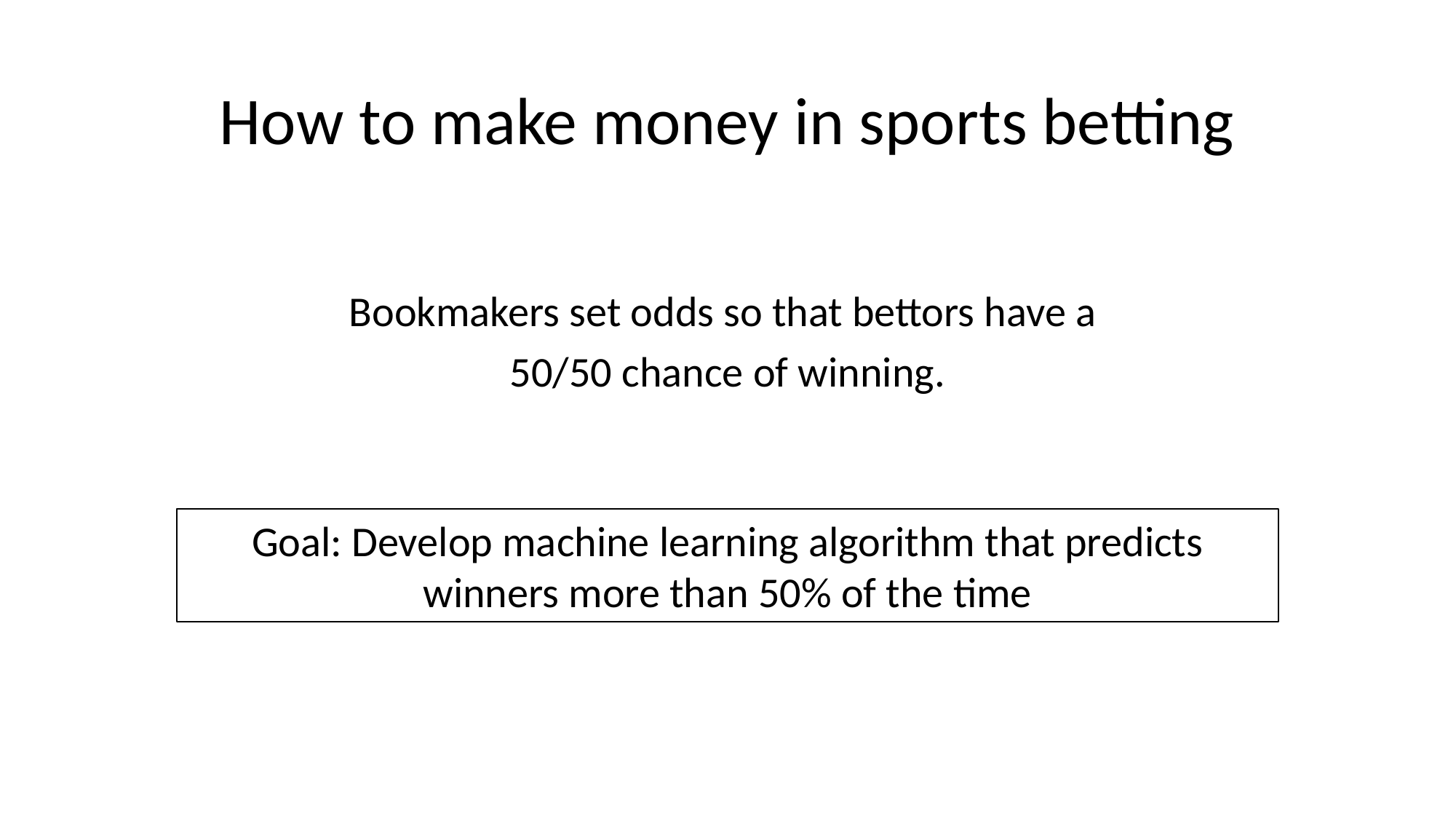

# How to make money in sports betting

Bookmakers set odds so that bettors have a
50/50 chance of winning.
Goal: Develop machine learning algorithm that predicts winners more than 50% of the time